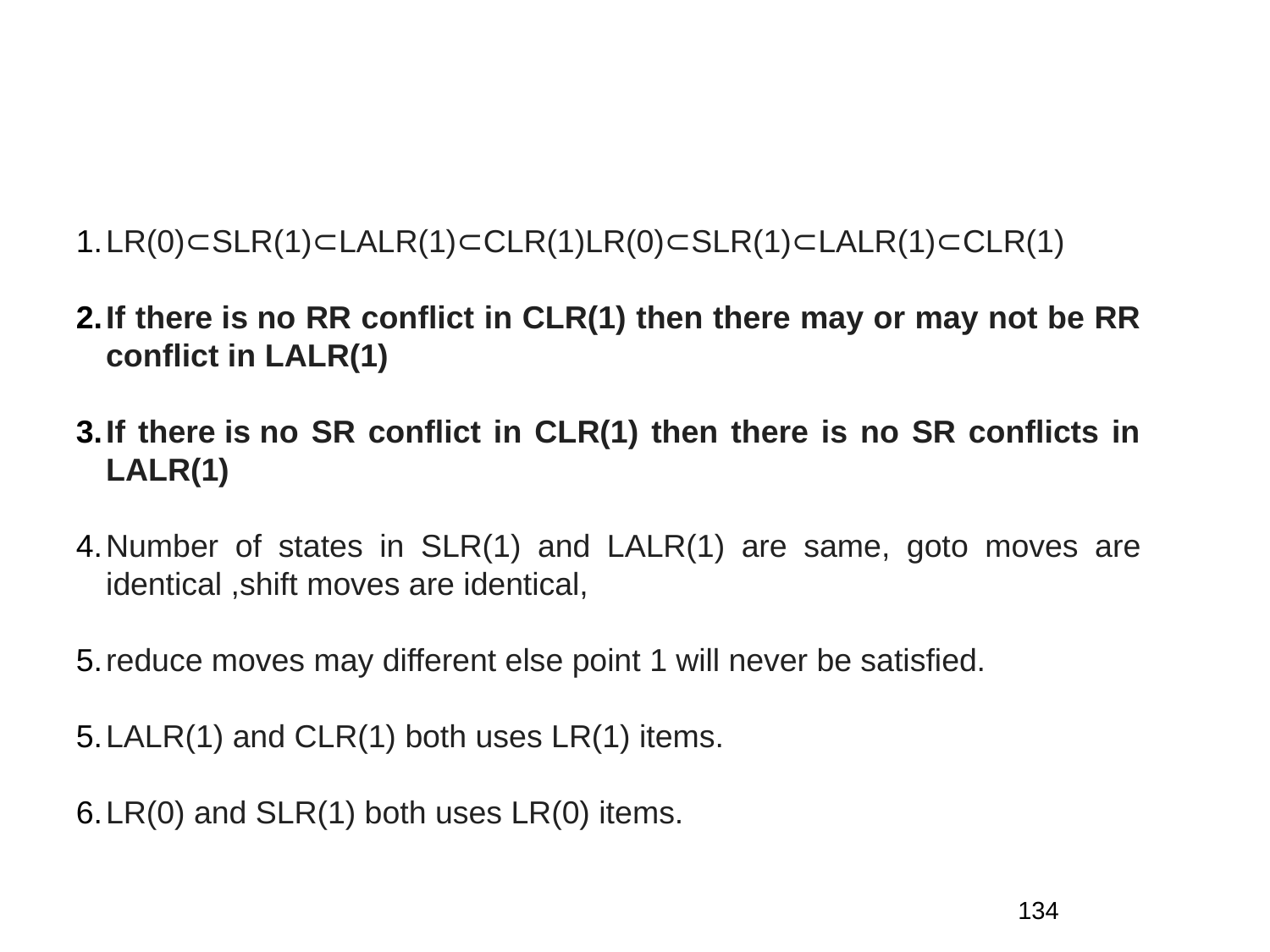

LR(0)⊂SLR(1)⊂LALR(1)⊂CLR(1)LR(0)⊂SLR(1)⊂LALR(1)⊂CLR(1)

If there is no RR conflict in CLR(1) then there may or may not be RR conflict in LALR(1)

If there is no SR conflict in CLR(1) then there is no SR conflicts in LALR(1)

Number of states in SLR(1) and LALR(1) are same, goto moves are identical ,shift moves are identical,

reduce moves may different else point 1 will never be satisfied.

LALR(1) and CLR(1) both uses LR(1) items.

LR(0) and SLR(1) both uses LR(0) items.

134